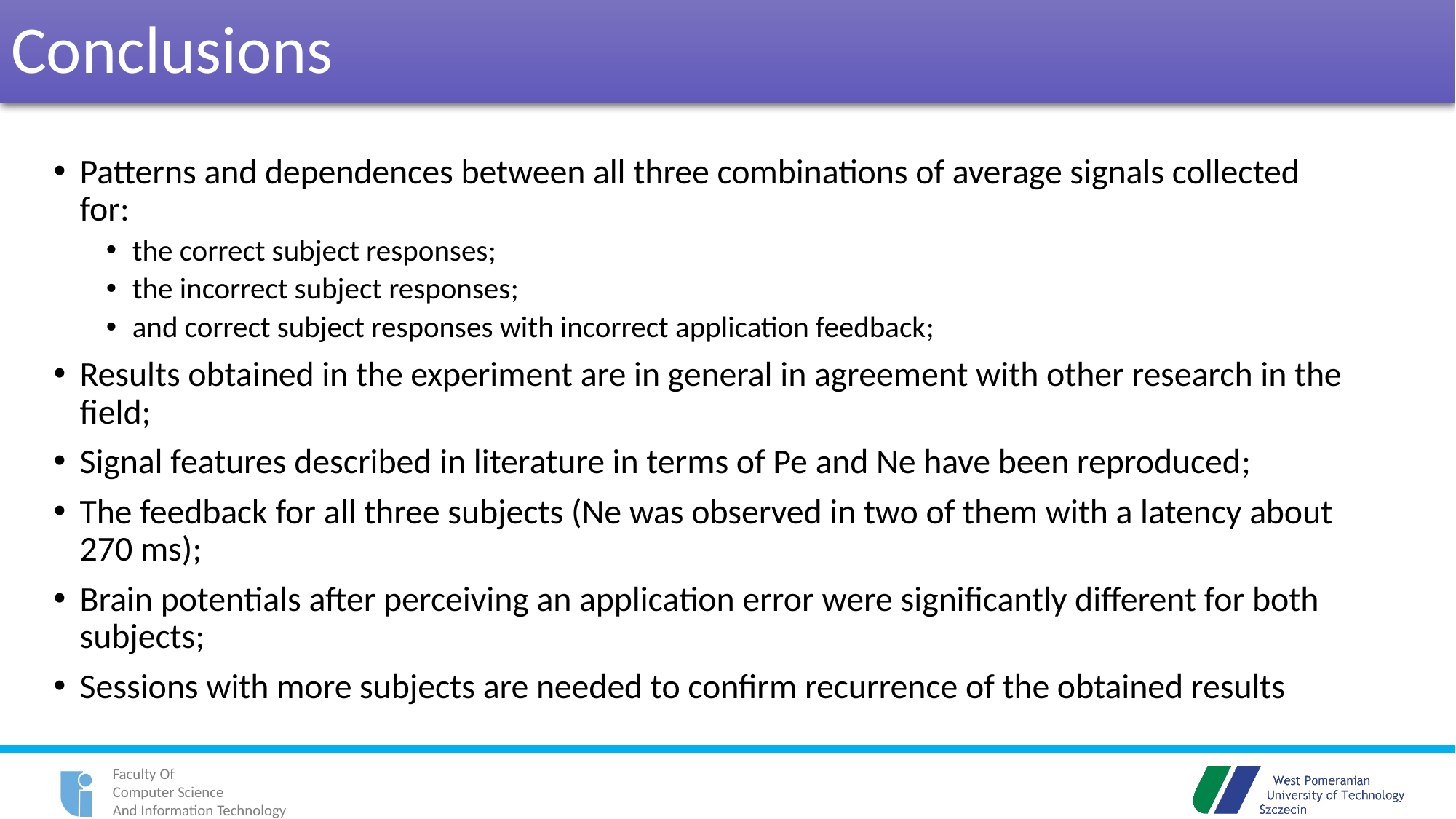

# Conclusions
Patterns and dependences between all three combinations of average signals collected for:
the correct subject responses;
the incorrect subject responses;
and correct subject responses with incorrect application feedback;
Results obtained in the experiment are in general in agreement with other research in the field;
Signal features described in literature in terms of Pe and Ne have been reproduced;
The feedback for all three subjects (Ne was observed in two of them with a latency about 270 ms);
Brain potentials after perceiving an application error were significantly different for both subjects;
Sessions with more subjects are needed to confirm recurrence of the obtained results